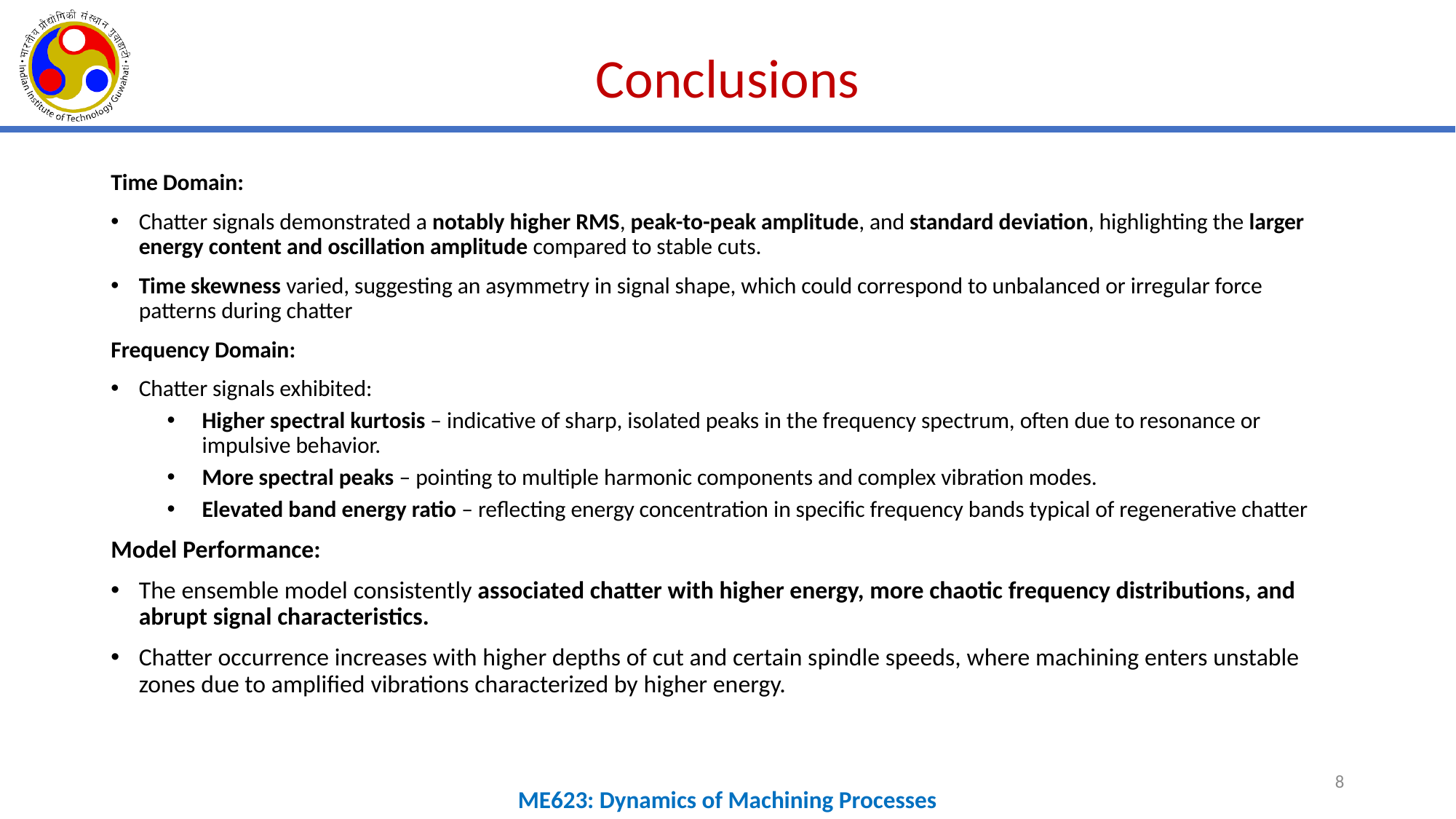

# Conclusions
Time Domain:
Chatter signals demonstrated a notably higher RMS, peak-to-peak amplitude, and standard deviation, highlighting the larger energy content and oscillation amplitude compared to stable cuts.
Time skewness varied, suggesting an asymmetry in signal shape, which could correspond to unbalanced or irregular force patterns during chatter
Frequency Domain:
Chatter signals exhibited:
Higher spectral kurtosis – indicative of sharp, isolated peaks in the frequency spectrum, often due to resonance or impulsive behavior.
More spectral peaks – pointing to multiple harmonic components and complex vibration modes.
Elevated band energy ratio – reflecting energy concentration in specific frequency bands typical of regenerative chatter
Model Performance:
The ensemble model consistently associated chatter with higher energy, more chaotic frequency distributions, and abrupt signal characteristics.
Chatter occurrence increases with higher depths of cut and certain spindle speeds, where machining enters unstable zones due to amplified vibrations characterized by higher energy.
8